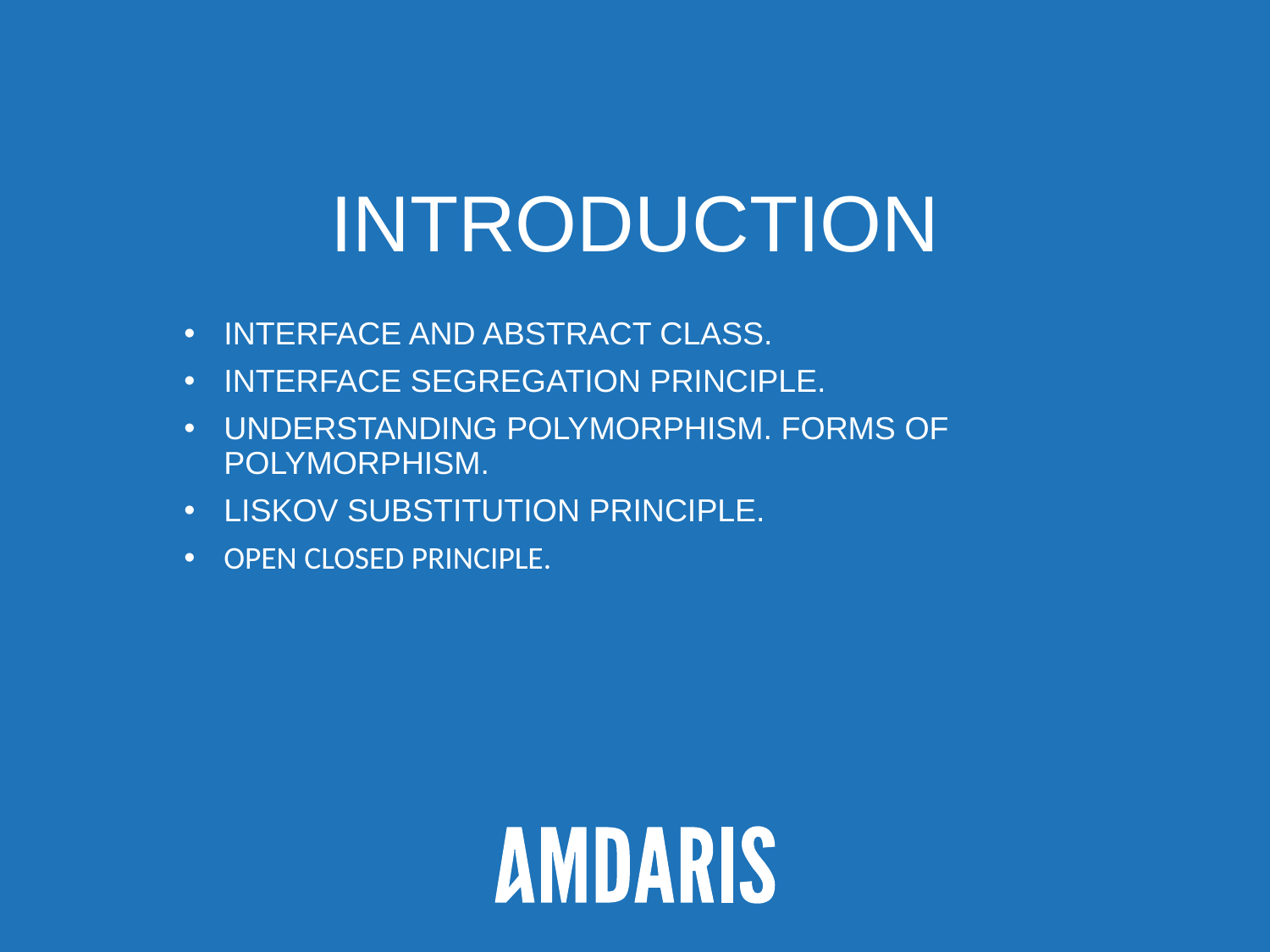

# Introduction
Interface and abstract class.
Interface segregation Principle.
Understanding polymorphism. Forms of polymorphism.
Liskov Substitution principle.
Open closeD Principle.